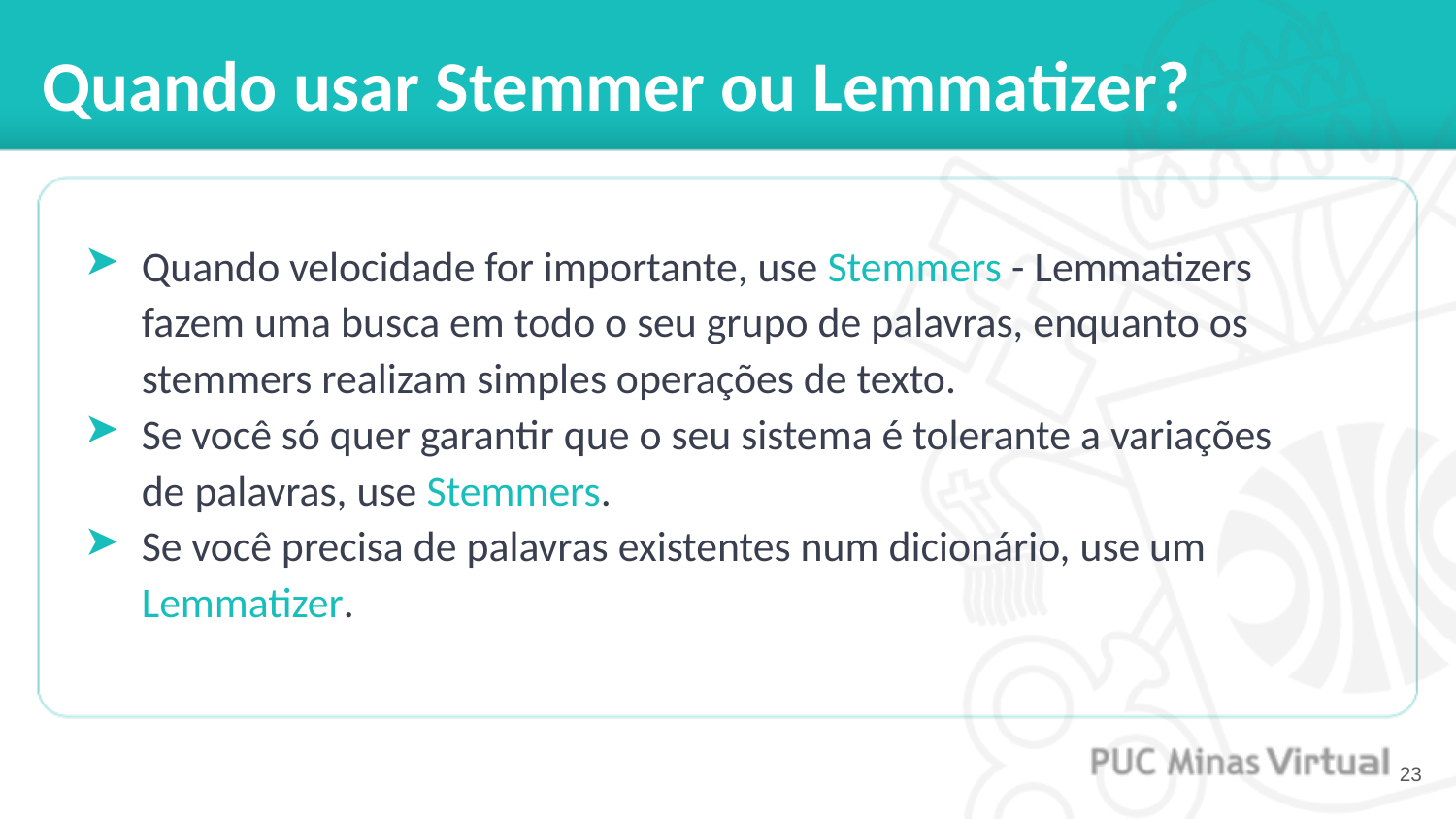

# Quando usar Stemmer ou Lemmatizer?
Quando velocidade for importante, use Stemmers - Lemmatizers fazem uma busca em todo o seu grupo de palavras, enquanto os stemmers realizam simples operações de texto.
Se você só quer garantir que o seu sistema é tolerante a variações de palavras, use Stemmers.
Se você precisa de palavras existentes num dicionário, use um Lemmatizer.
23